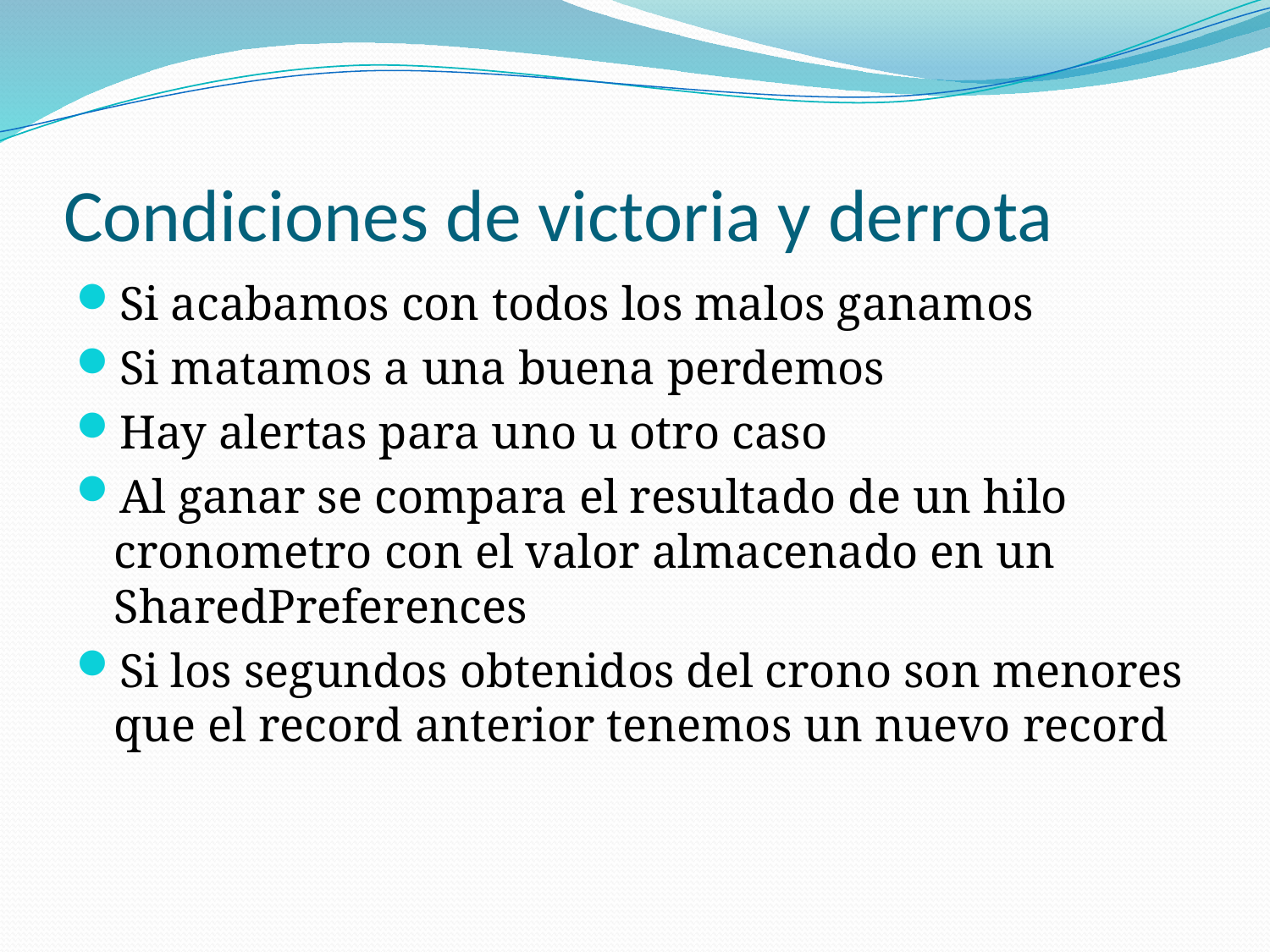

# Condiciones de victoria y derrota
Si acabamos con todos los malos ganamos
Si matamos a una buena perdemos
Hay alertas para uno u otro caso
Al ganar se compara el resultado de un hilo cronometro con el valor almacenado en un SharedPreferences
Si los segundos obtenidos del crono son menores que el record anterior tenemos un nuevo record